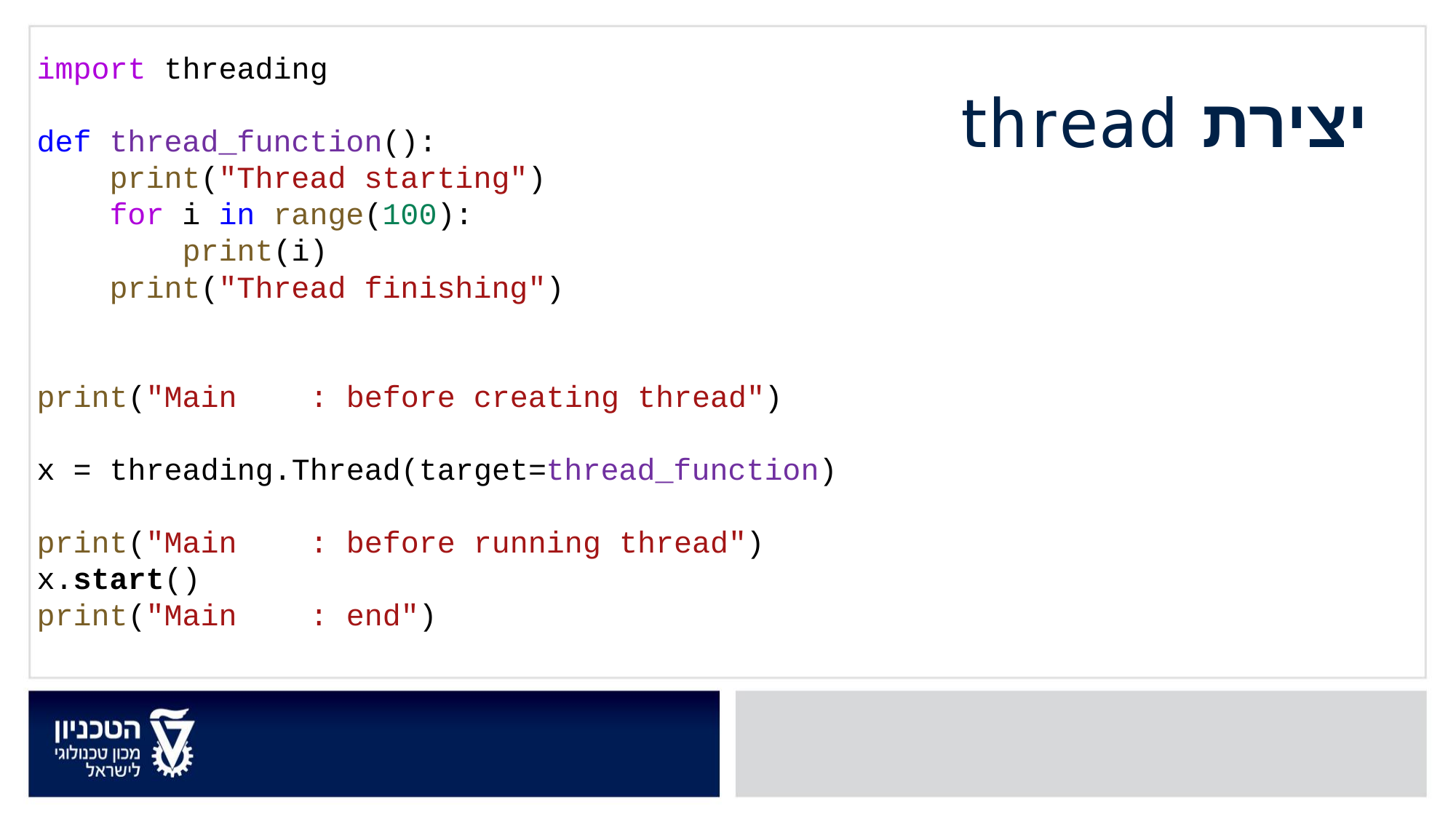

import threading
def thread_function():
    print("Thread starting")
    for i in range(100):
        print(i)
    print("Thread finishing")
print("Main    : before creating thread")

x = threading.Thread(target=thread_function)

print("Main    : before running thread")
x.start()
print("Main    : end")

יצירת thread